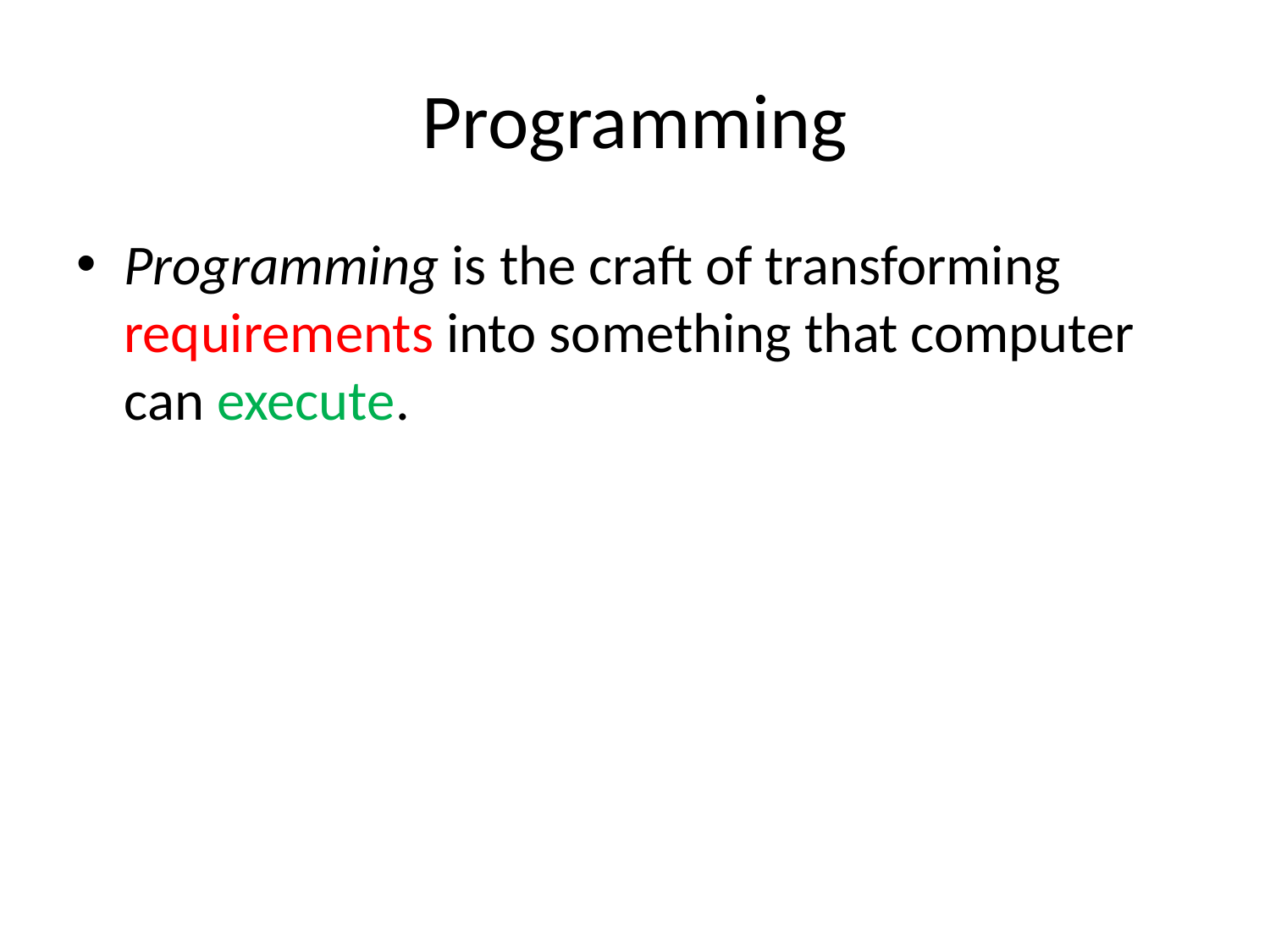

# Programming
Programming is the craft of transforming requirements into something that computer can execute.